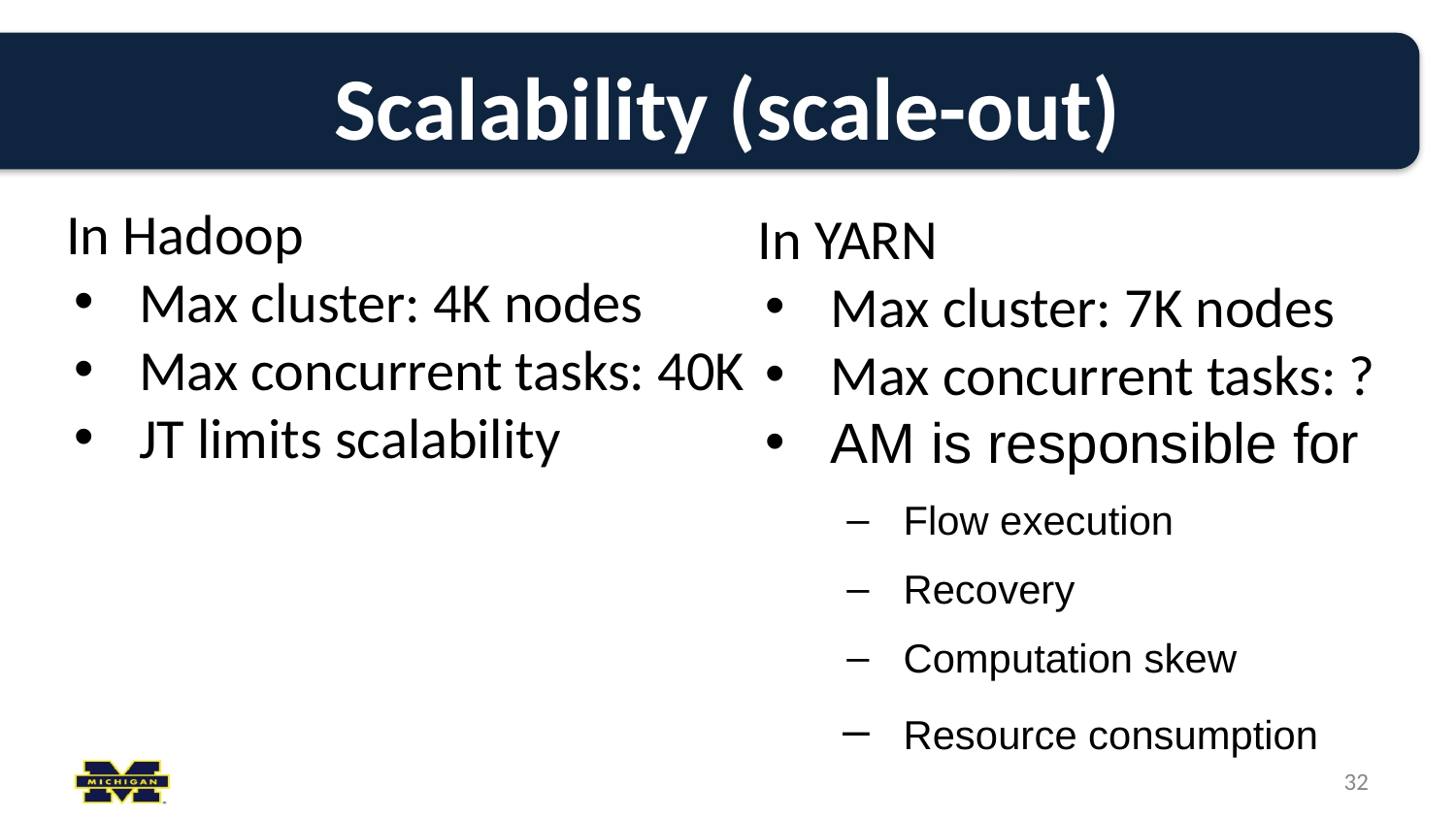

# Scalability (scale-out)
In Hadoop
Max cluster: 4K nodes
Max concurrent tasks: 40K
JT limits scalability
In YARN
Max cluster: 7K nodes
Max concurrent tasks: ?
AM is responsible for
Flow execution
Recovery
Computation skew
Resource consumption

32